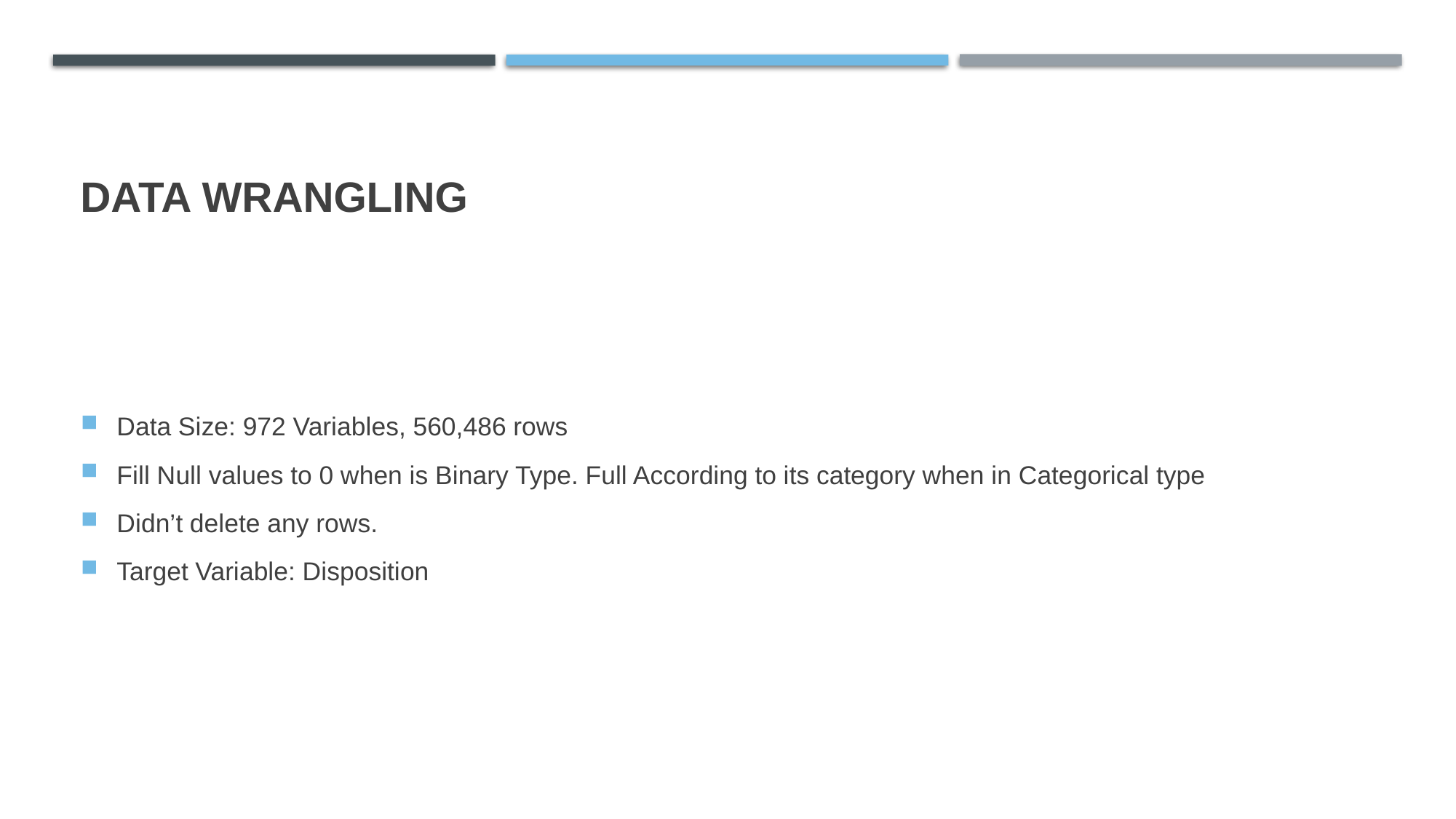

# Data wrangling
Data Size: 972 Variables, 560,486 rows
Fill Null values to 0 when is Binary Type. Full According to its category when in Categorical type
Didn’t delete any rows.
Target Variable: Disposition